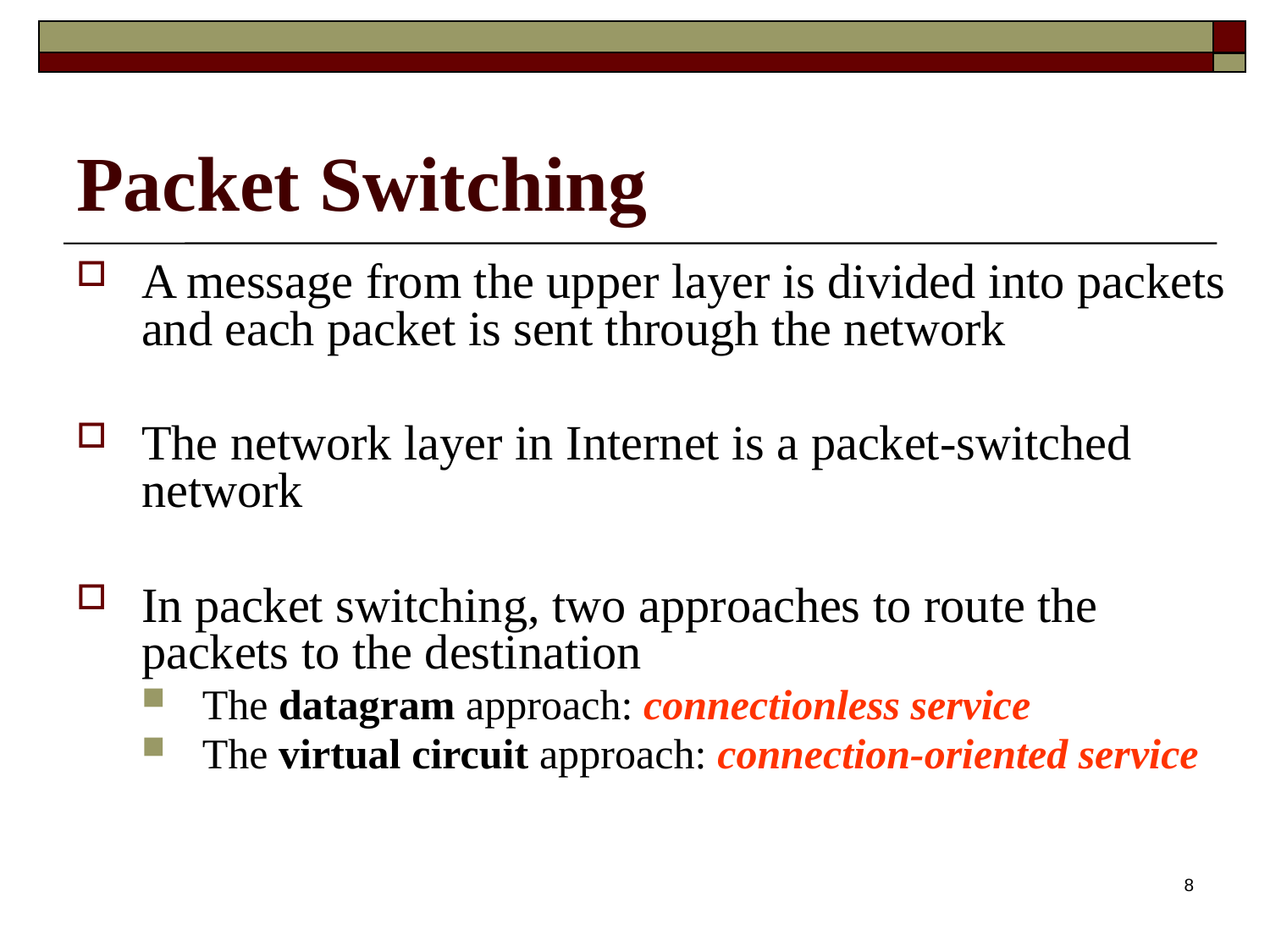

# Packet Switching
A message from the upper layer is divided into packets and each packet is sent through the network

The network layer in Internet is a packet-switched network

In packet switching, two approaches to route the packets to the destination
The datagram approach: connectionless service
The virtual circuit approach: connection-oriented service
8